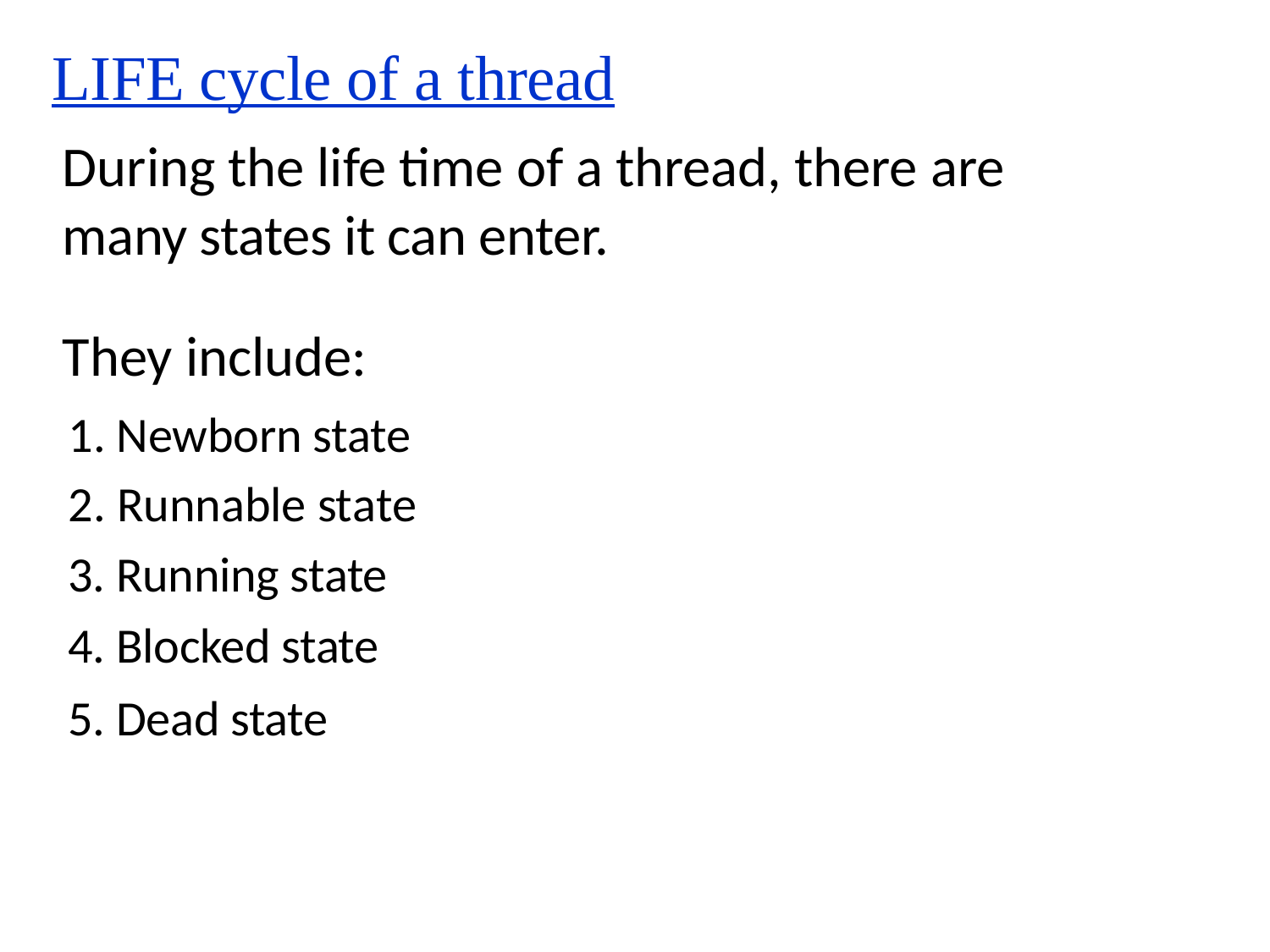

LIFE cycle of a thread
During the life time of a thread, there are
many states it can enter.
They include:
1. Newborn state
2. Runnable state
3. Running state
4. Blocked state
5. Dead state